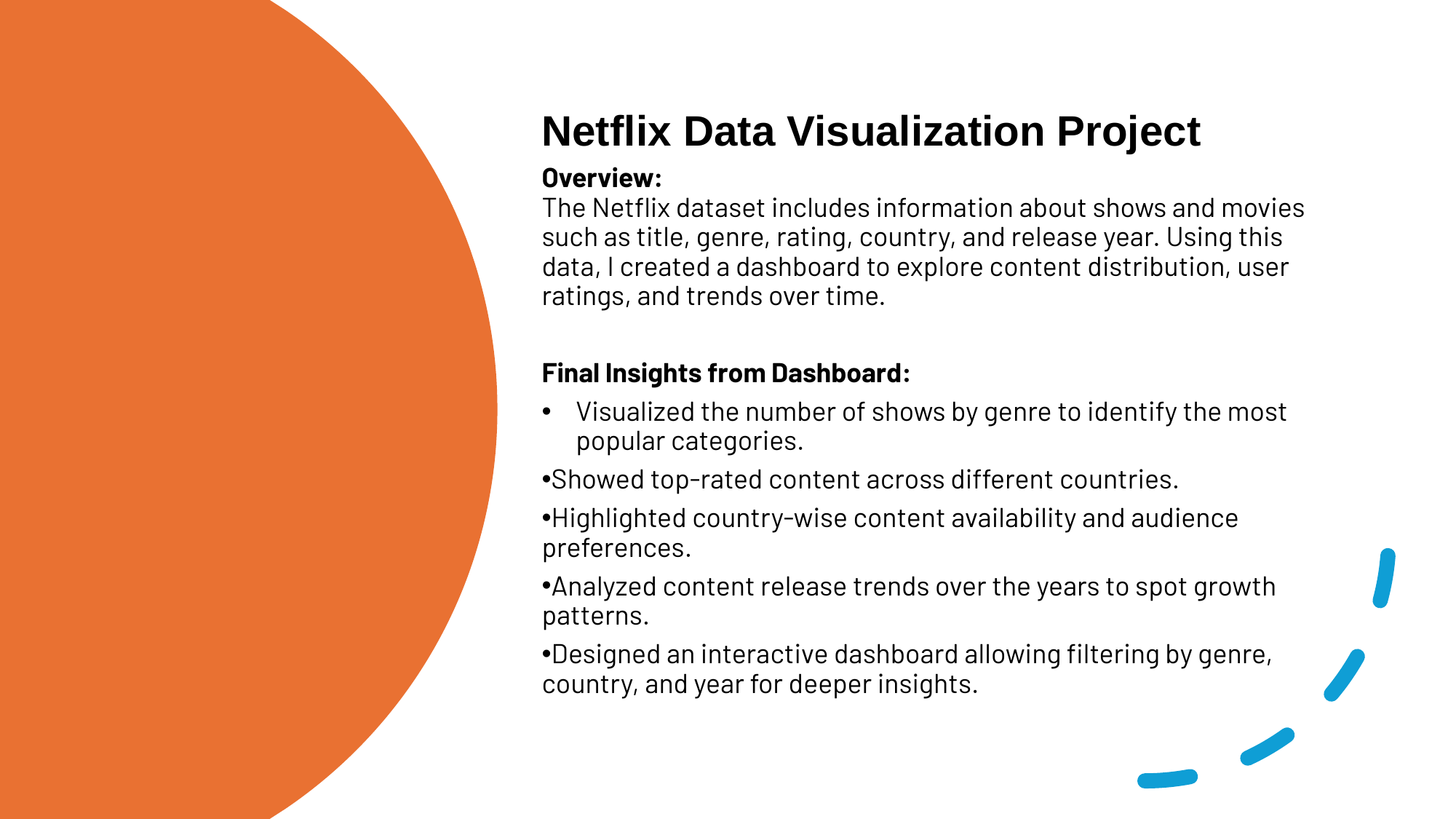

Netflix Data Visualization Project
Overview:
The Netflix dataset includes information about shows and movies such as title, genre, rating, country, and release year. Using this data, I created a dashboard to explore content distribution, user ratings, and trends over time.

Final Insights from Dashboard:
Visualized the number of shows by genre to identify the most popular categories.
Showed top-rated content across different countries.
Highlighted country-wise content availability and audience preferences.
Analyzed content release trends over the years to spot growth patterns.
Designed an interactive dashboard allowing filtering by genre, country, and year for deeper insights.